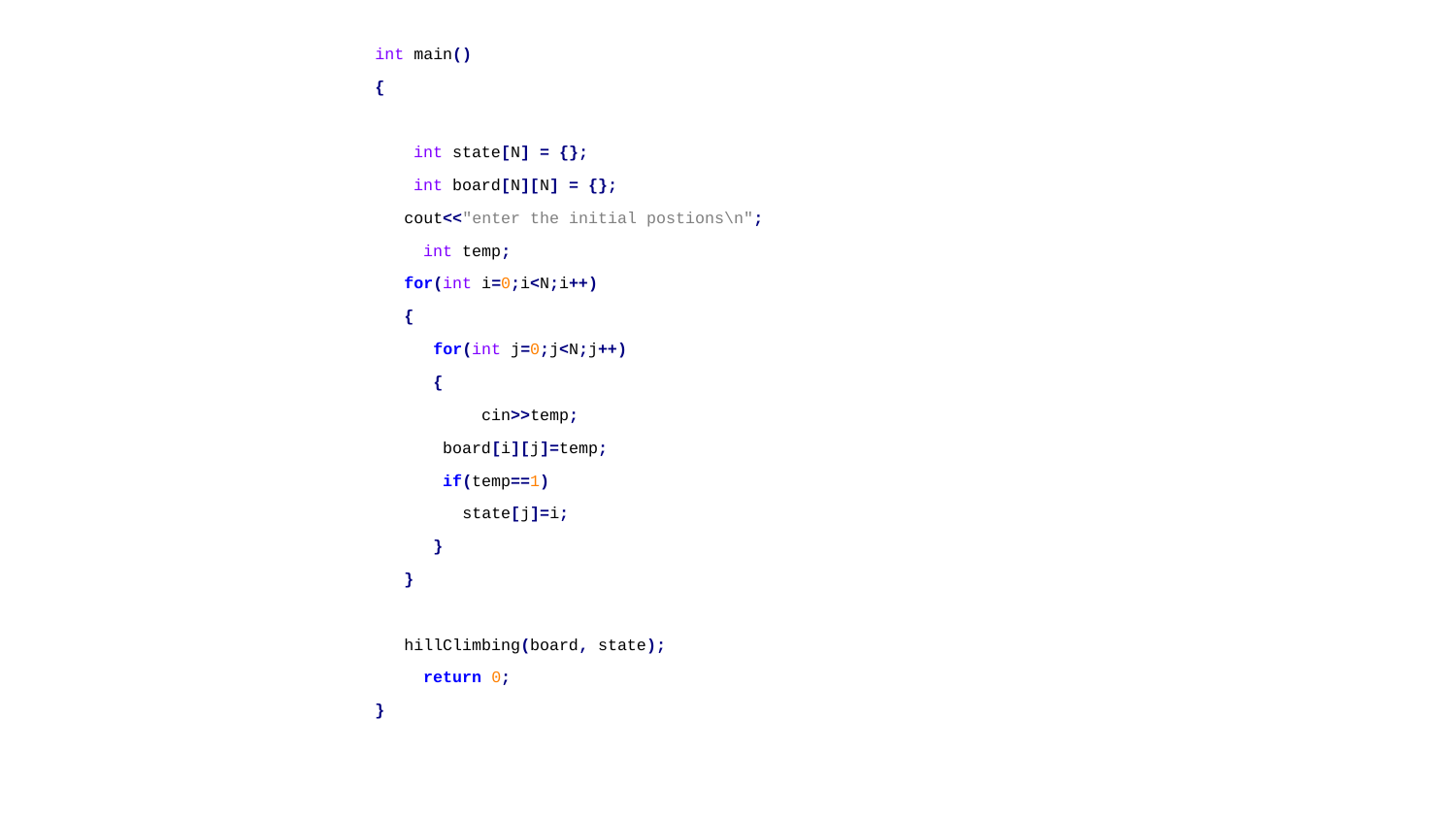

int main()
{

    int state[N] = {};
    int board[N][N] = {};
   cout<<"enter the initial postions\n";
     int temp;
   for(int i=0;i<N;i++)
   {
      for(int j=0;j<N;j++)
      {
           cin>>temp;
       board[i][j]=temp;
       if(temp==1)
         state[j]=i;
      }
   }

   hillClimbing(board, state);
     return 0;
}